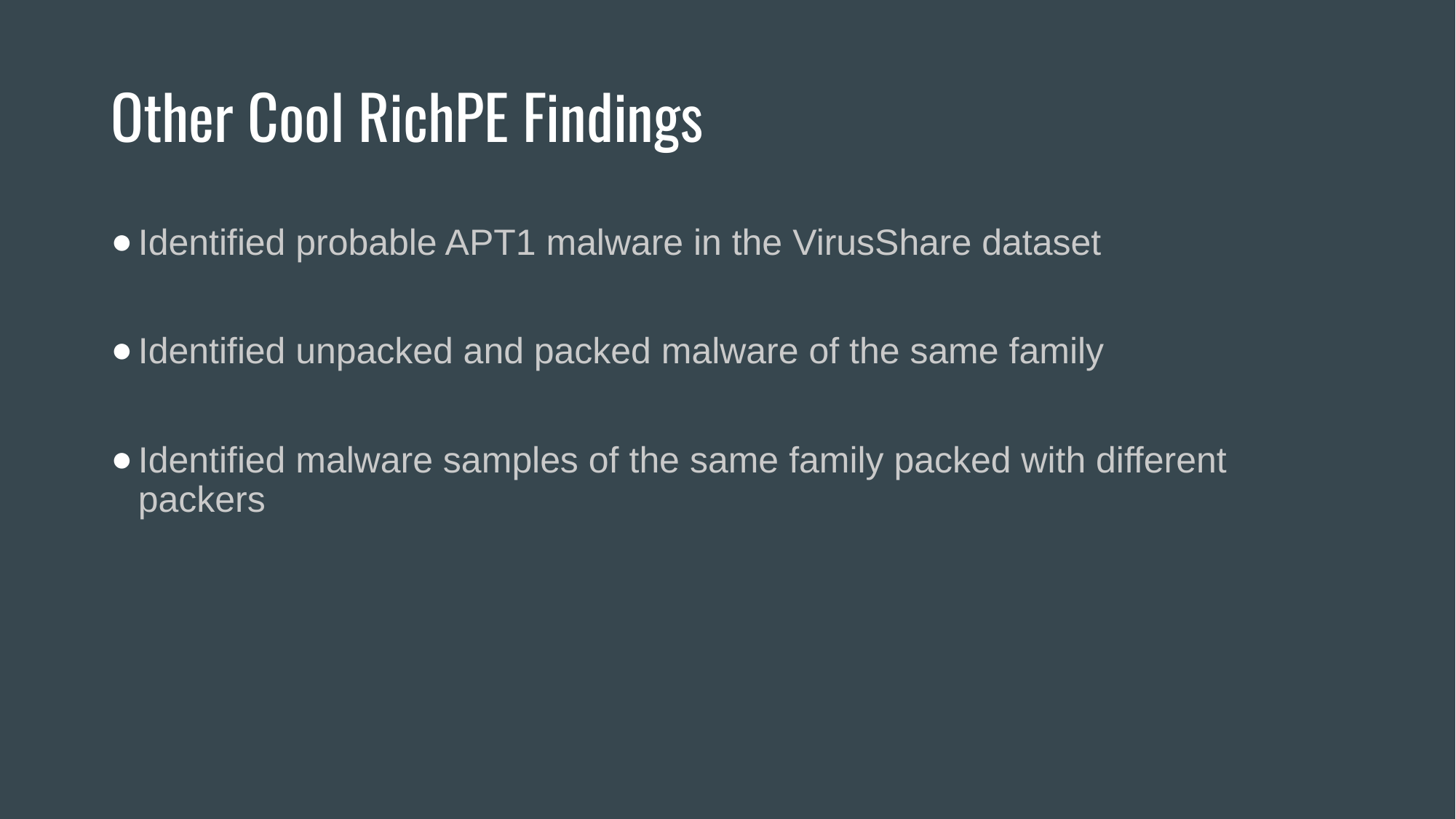

# Other Cool RichPE Findings
Identified probable APT1 malware in the VirusShare dataset

Identified unpacked and packed malware of the same family

Identified malware samples of the same family packed with different packers